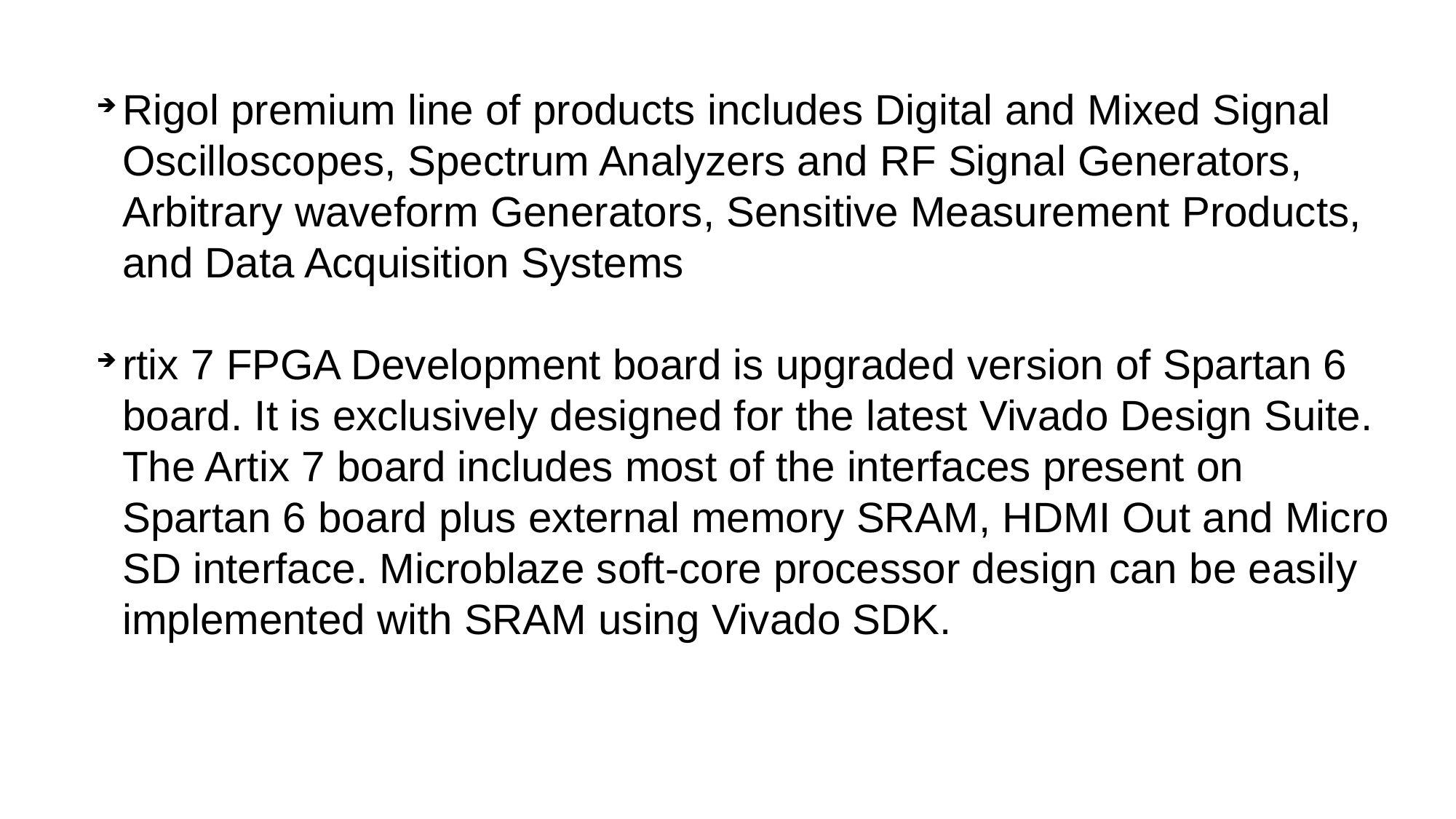

Rigol premium line of products includes Digital and Mixed Signal Oscilloscopes, Spectrum Analyzers and RF Signal Generators, Arbitrary waveform Generators, Sensitive Measurement Products, and Data Acquisition Systems

rtix 7 FPGA Development board is upgraded version of Spartan 6 board. It is exclusively designed for the latest Vivado Design Suite. The Artix 7 board includes most of the interfaces present on Spartan 6 board plus external memory SRAM, HDMI Out and Micro SD interface. Microblaze soft-core processor design can be easily implemented with SRAM using Vivado SDK.